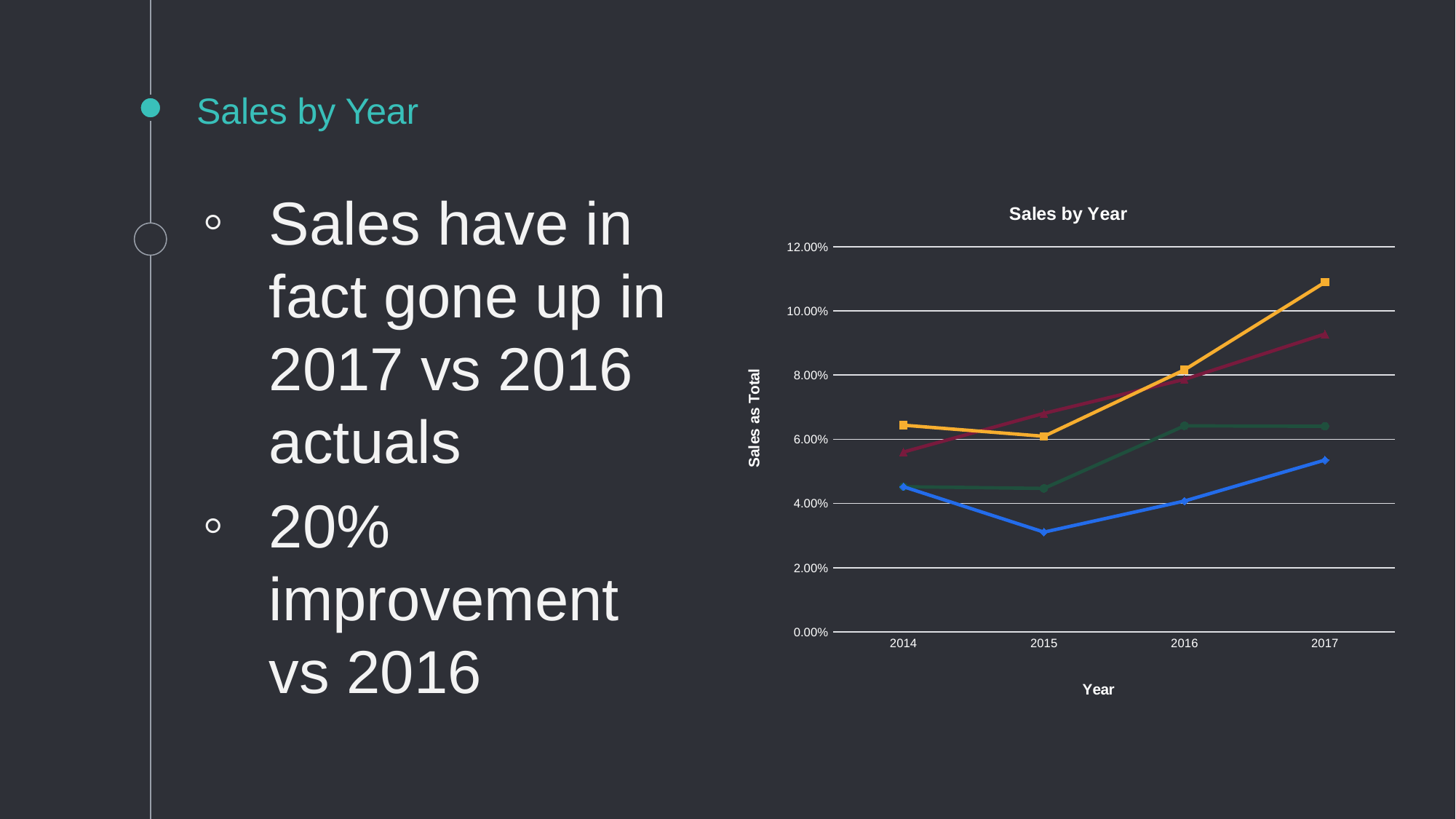

# Sales by Year
Sales have in fact gone up in 2017 vs 2016 actuals
20% improvement vs 2016

### Chart: Sales by Year

| Category | Central | East | South | West |
|---|---|---|---|---|
| 2014 | 0.04520723428947385 | 0.056022634745949394 | 0.045210577393935754 | 0.06438271464082669 |
| 2015 | 0.044672651646023985 | 0.06806110214850992 | 0.031067453568567674 | 0.060936044643507284 |
| 2016 | 0.06418520943293836 | 0.0786638161354806 | 0.04075437313396535 | 0.08162182273074789 |
| 2017 | 0.06404099659019268 | 0.0927682880501288 | 0.053508591151958704 | 0.10889648969779317 |